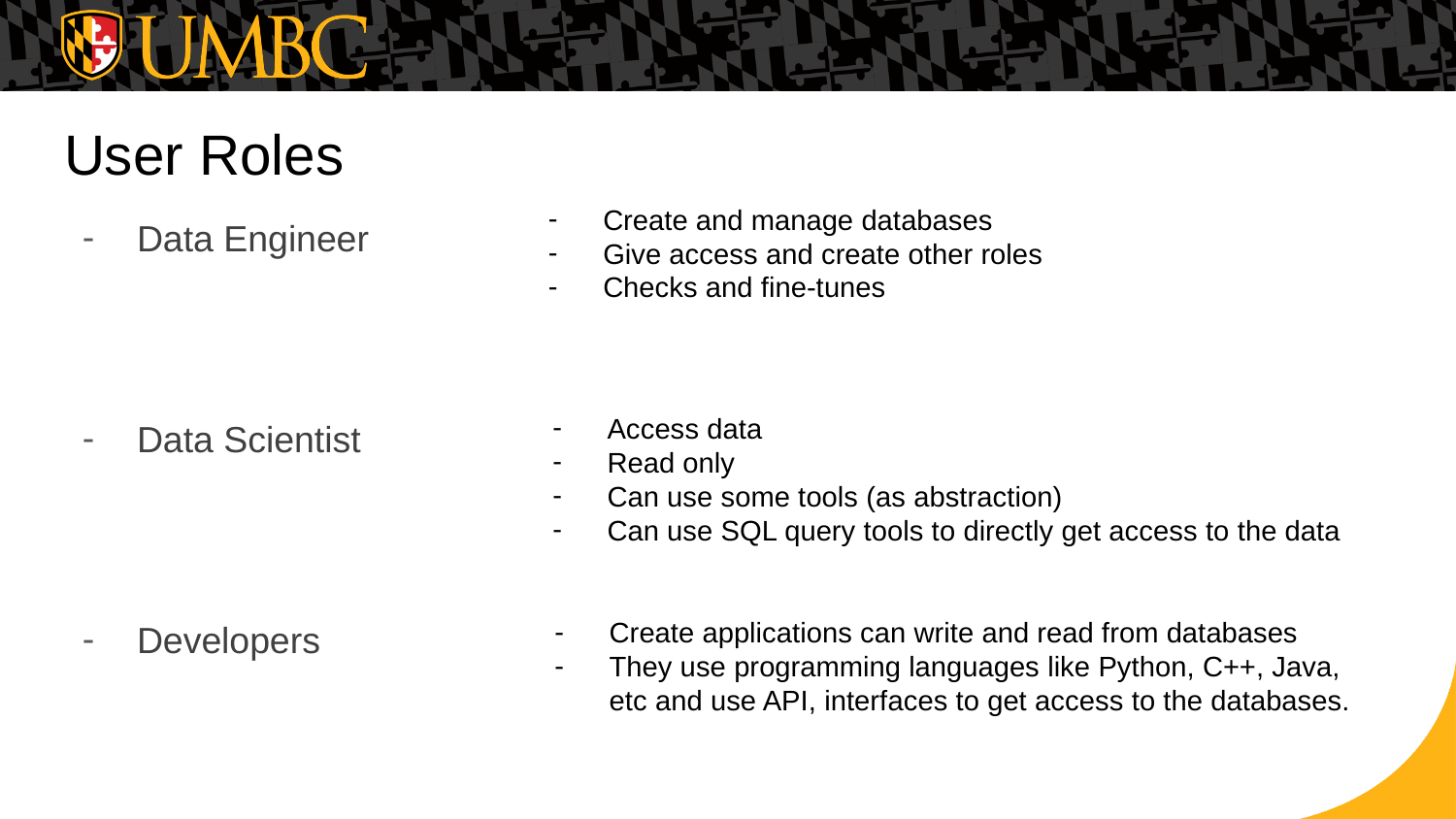

# User Roles
Data Engineer

Data Scientist

Developers
Create and manage databases
Give access and create other roles
Checks and fine-tunes
Access data
Read only
Can use some tools (as abstraction)
Can use SQL query tools to directly get access to the data
Create applications can write and read from databases
They use programming languages like Python, C++, Java, etc and use API, interfaces to get access to the databases.